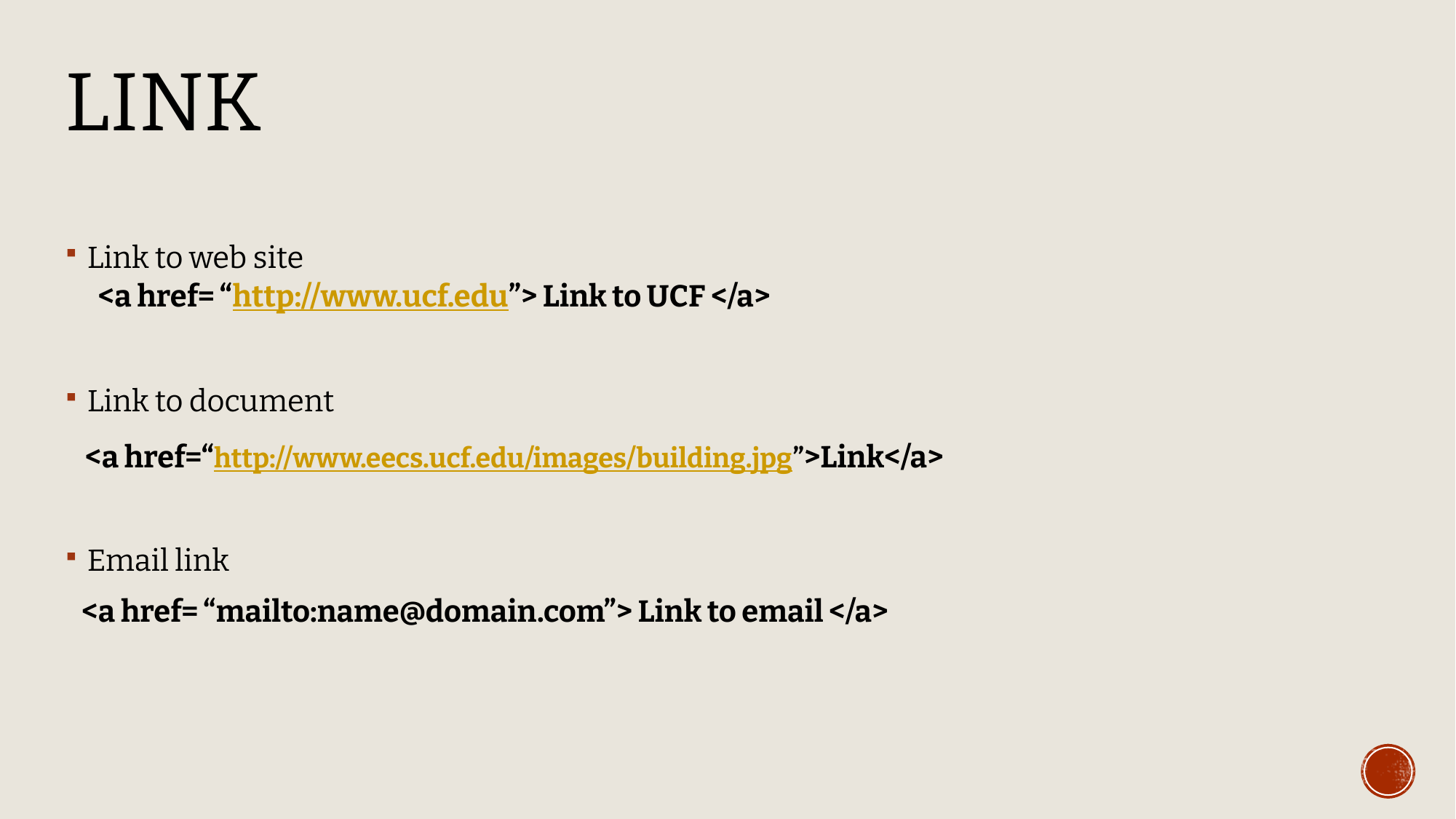

Link
Link to web site
<a href= “http://www.ucf.edu”> Link to UCF </a>

Link to document
<<a href=“http://www.eecs.ucf.edu/images/building.jpg”>Link</a>

Email link
   <a href= “mailto:name@domain.com”> Link to email </a>